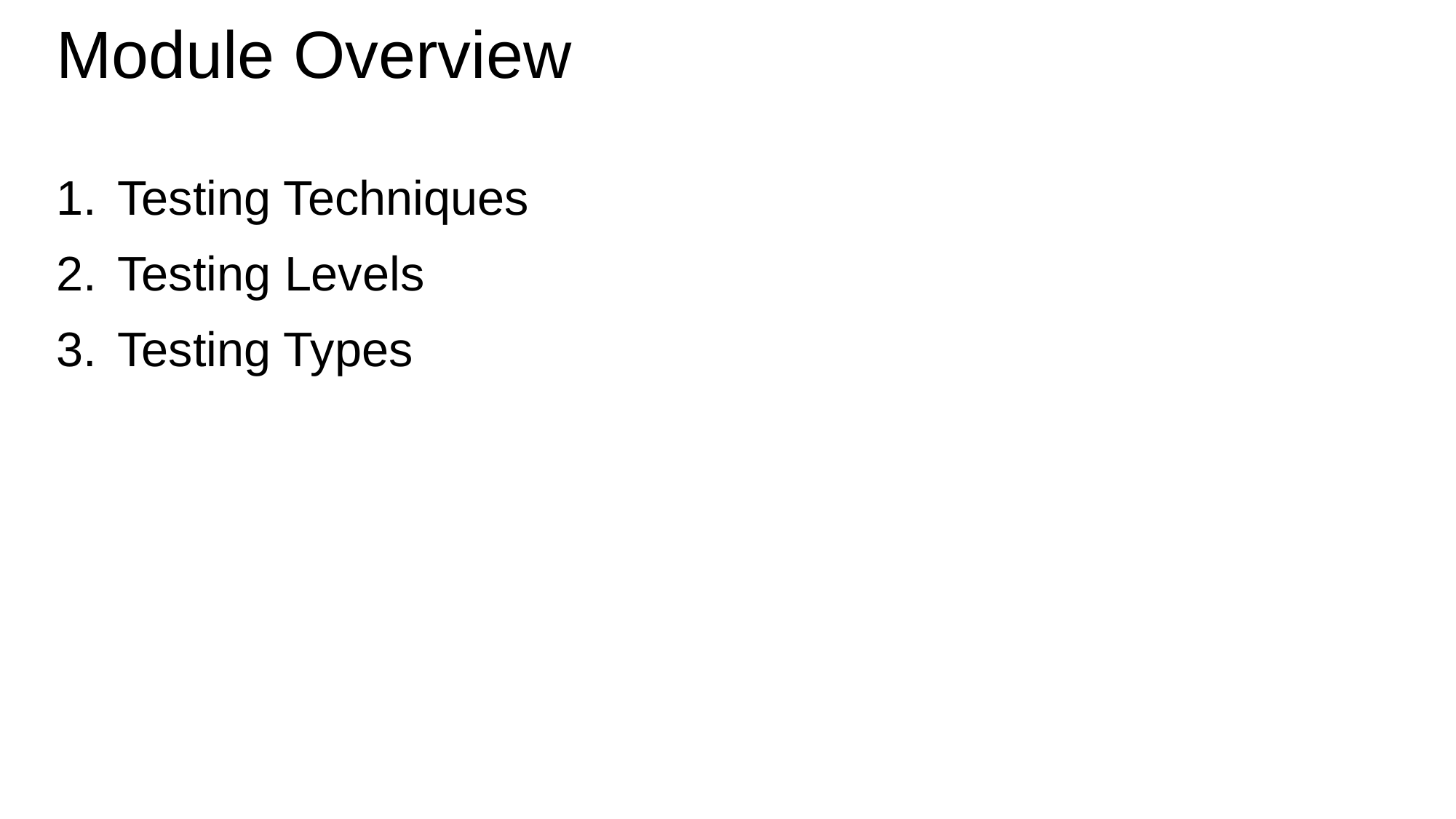

# Module Overview
Testing Techniques
Testing Levels
Testing Types